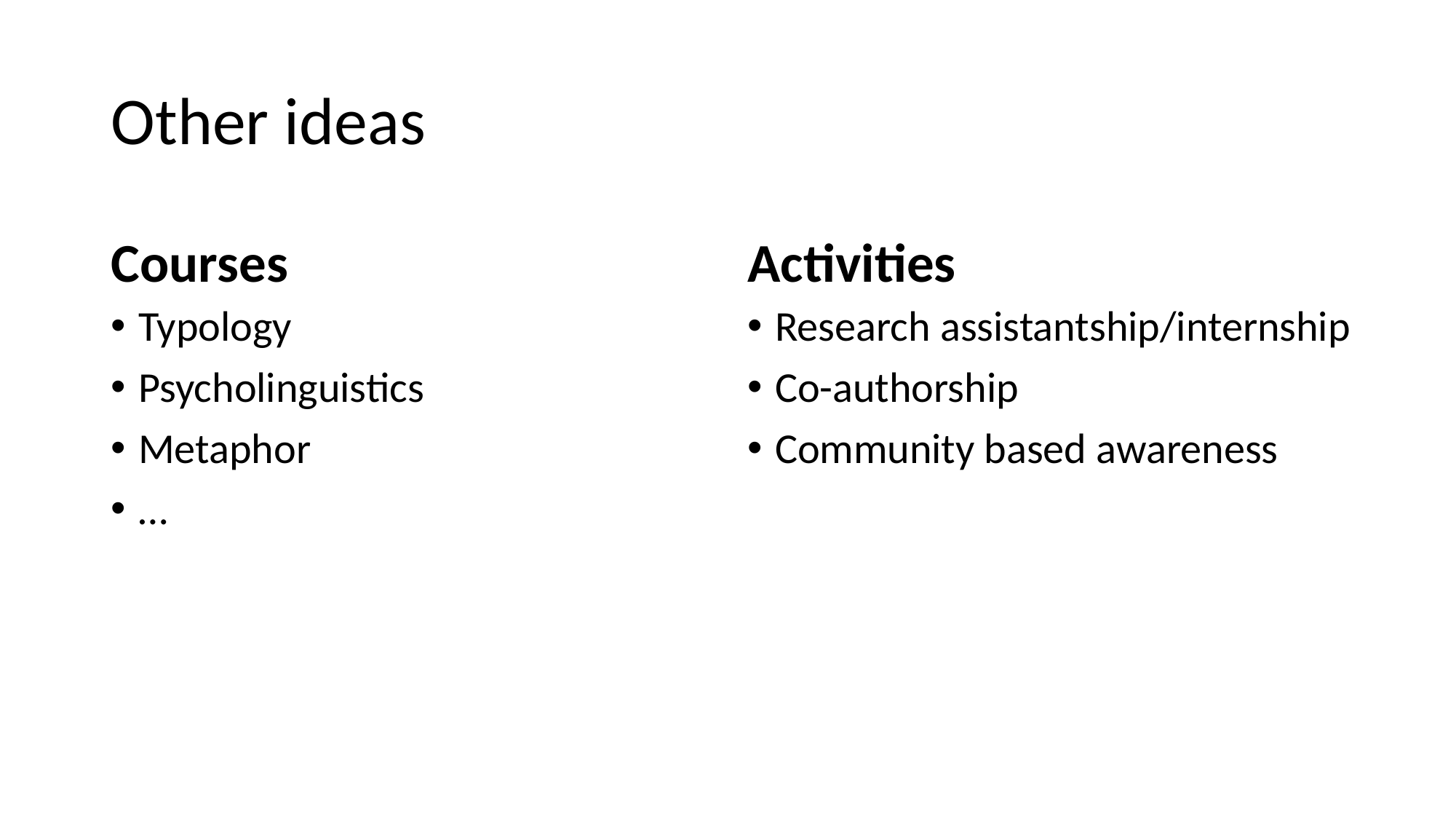

# Other ideas
Courses
Activities
Typology
Psycholinguistics
Metaphor
…
Research assistantship/internship
Co-authorship
Community based awareness